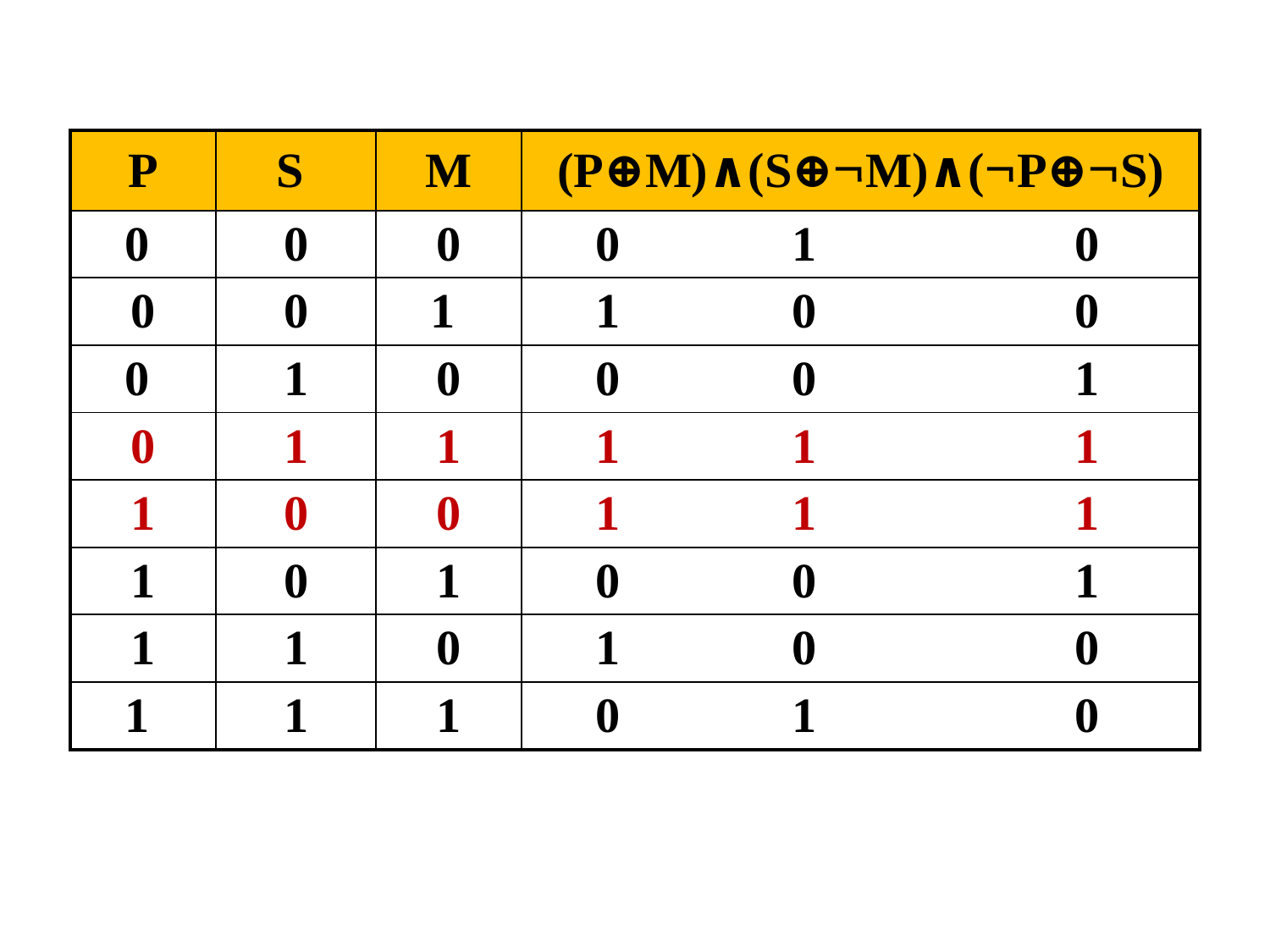

| P | S | M | (P⊕M)∧(S⊕¬M)∧(¬P⊕¬S) |
| --- | --- | --- | --- |
| 0 | 0 | 0 | 0 1 0 |
| 0 | 0 | 1 | 1 0 0 |
| 0 | 1 | 0 | 0 0 1 |
| 0 | 1 | 1 | 1 1 1 |
| 1 | 0 | 0 | 1 1 1 |
| 1 | 0 | 1 | 0 0 1 |
| 1 | 1 | 0 | 1 0 0 |
| 1 | 1 | 1 | 0 1 0 |